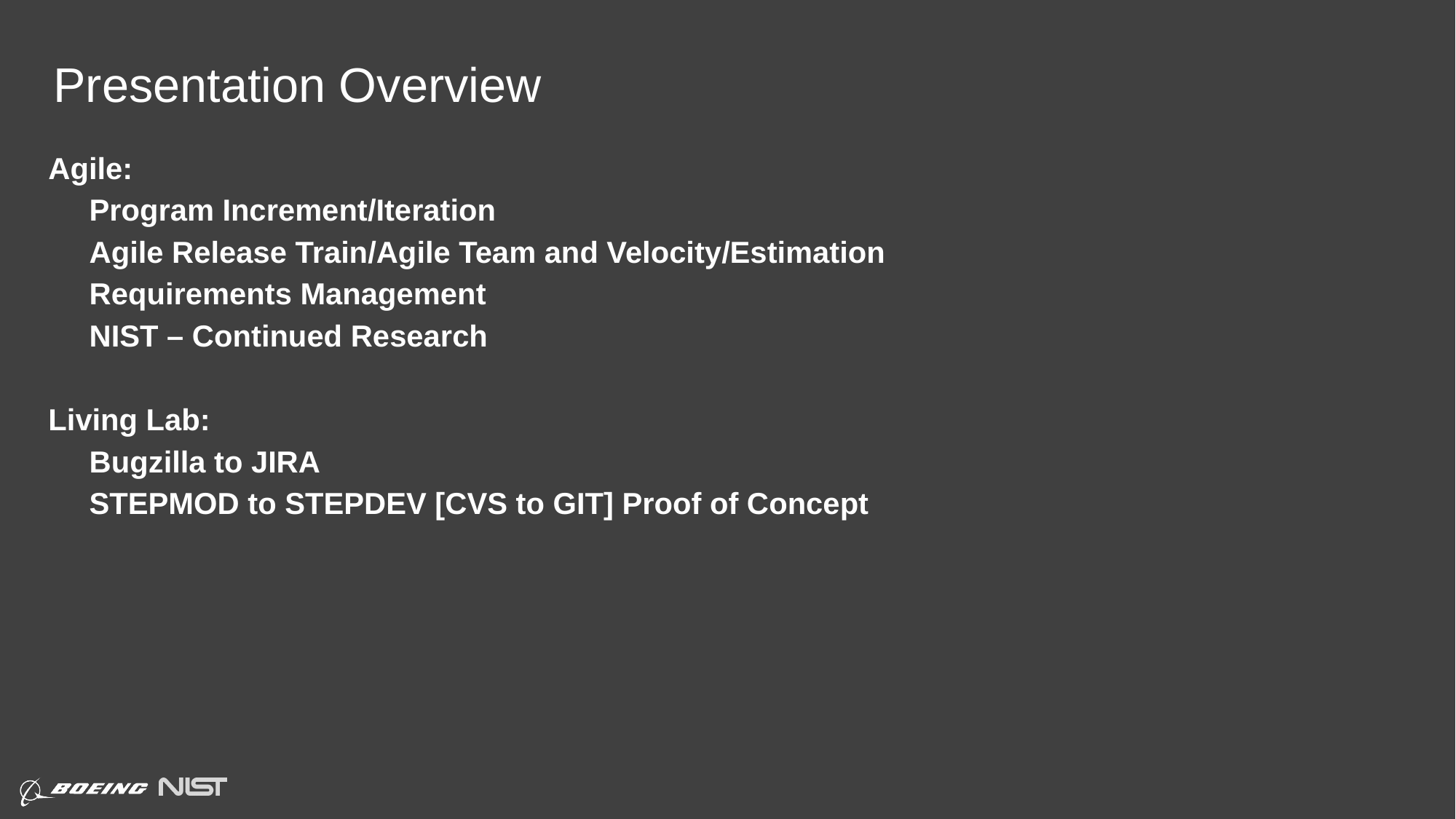

# Presentation Overview
Agile:
Program Increment/Iteration
Agile Release Train/Agile Team and Velocity/Estimation
Requirements Management
NIST – Continued Research

Living Lab:
Bugzilla to JIRA
STEPMOD to STEPDEV [CVS to GIT] Proof of Concept